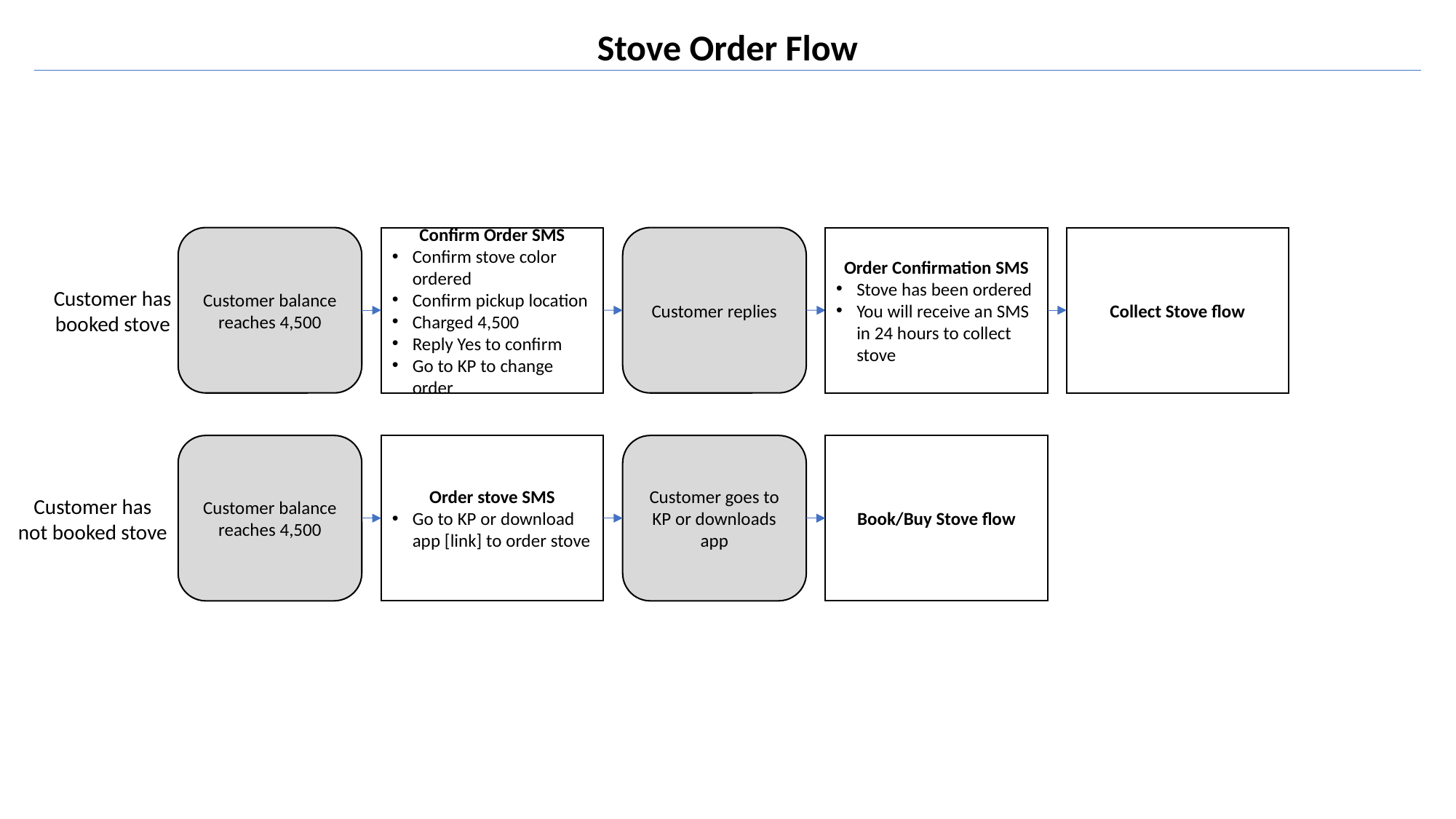

Stove Order Flow
Customer balance reaches 4,500
Confirm Order SMS
Confirm stove color ordered
Confirm pickup location
Charged 4,500
Reply Yes to confirm
Go to KP to change order
Customer replies
Order Confirmation SMS
Stove has been ordered
You will receive an SMS in 24 hours to collect stove
Collect Stove flow
Customer has booked stove
Customer balance reaches 4,500
Order stove SMS
Go to KP or download app [link] to order stove
Customer goes to KP or downloads app
Book/Buy Stove flow
Customer has not booked stove